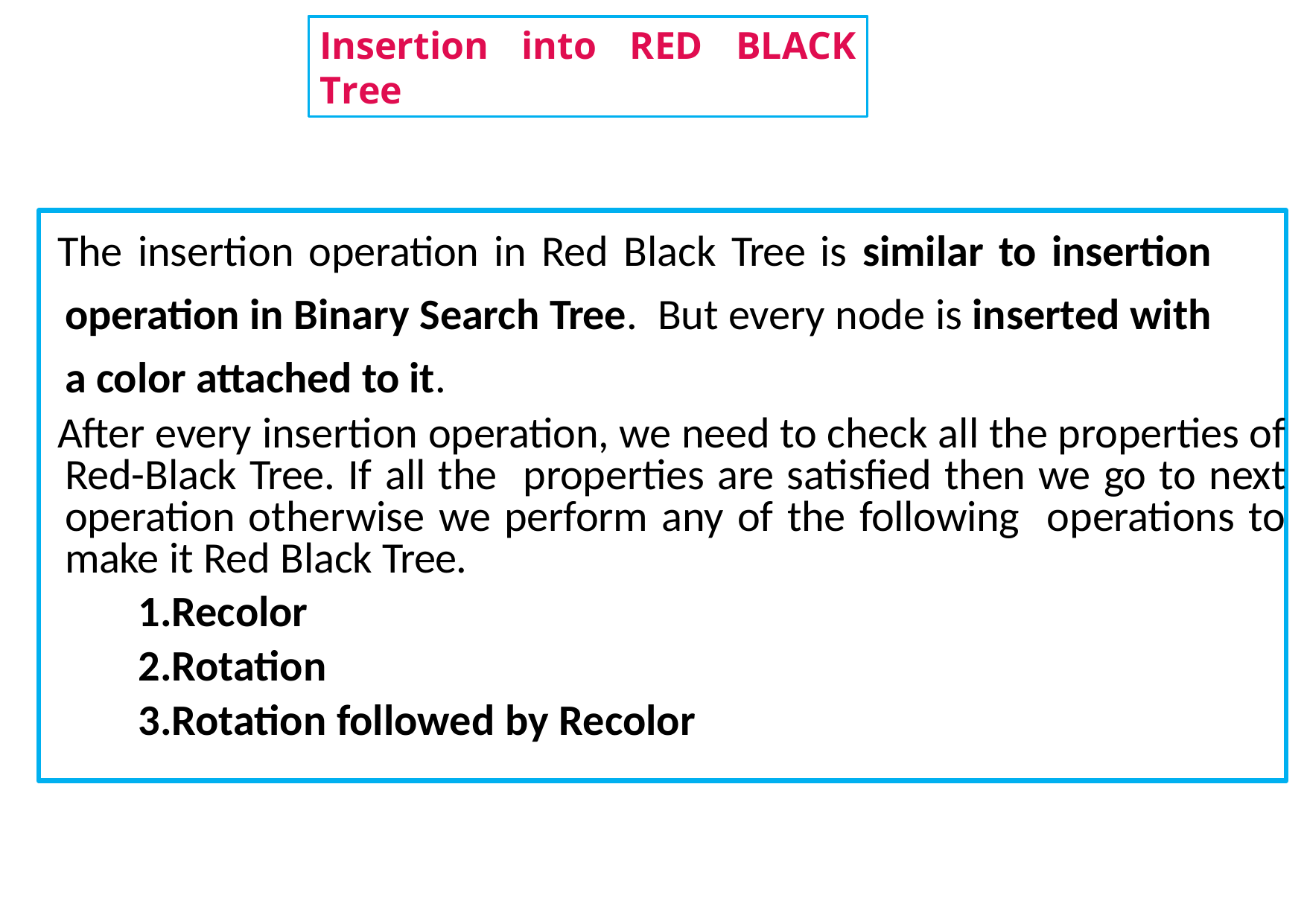

Insertion into RED BLACK Tree
The insertion operation in Red Black Tree is similar to insertion operation in Binary Search Tree.  But every node is inserted with a color attached to it.
After every insertion operation, we need to check all the properties of Red-Black Tree. If all the  properties are satisfied then we go to next operation otherwise we perform any of the following  operations to make it Red Black Tree.
Recolor
Rotation
Rotation followed by Recolor